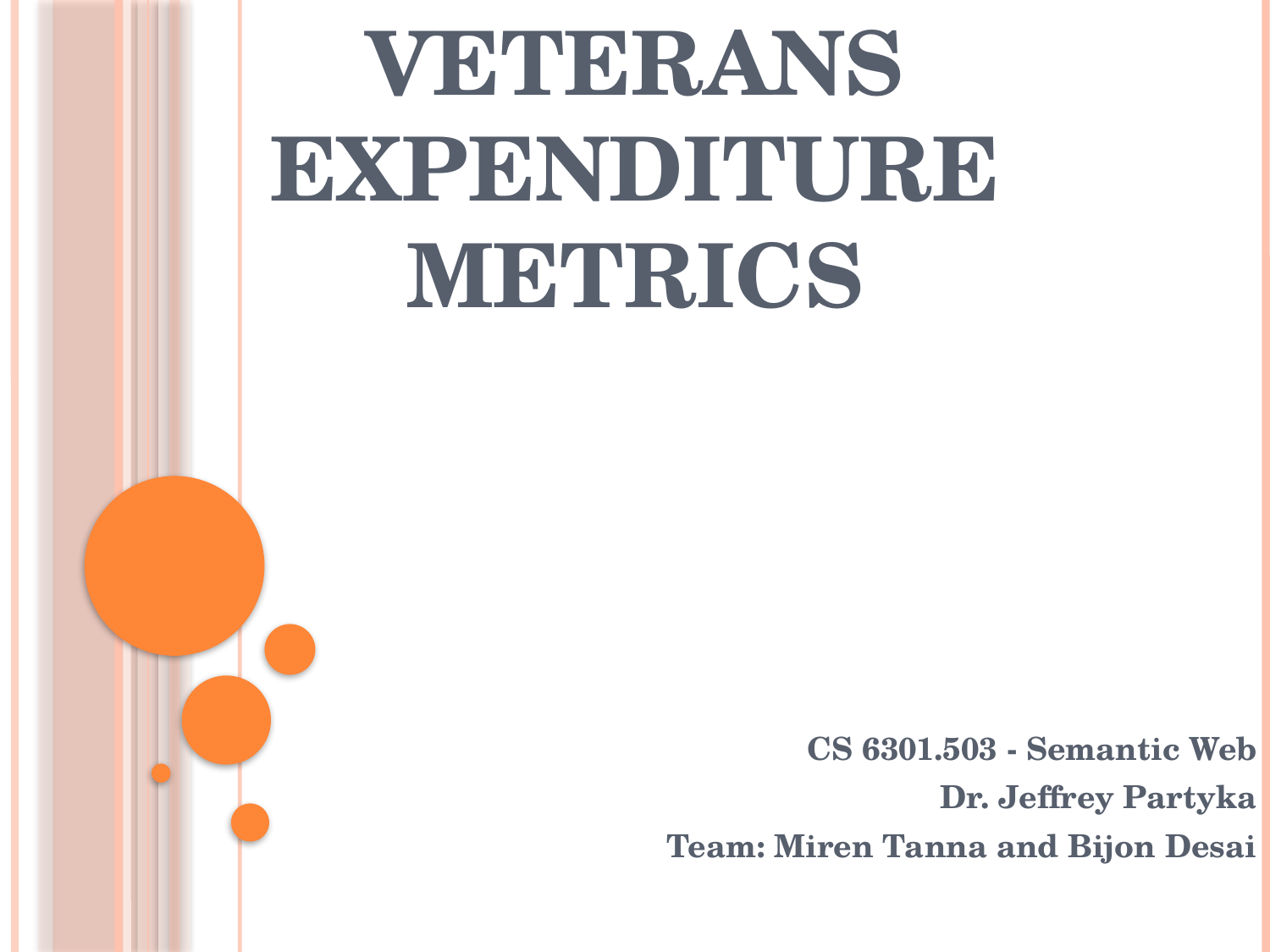

# Veterans Expenditure Metrics
CS 6301.503 - Semantic Web
Dr. Jeffrey Partyka
Team: Miren Tanna and Bijon Desai